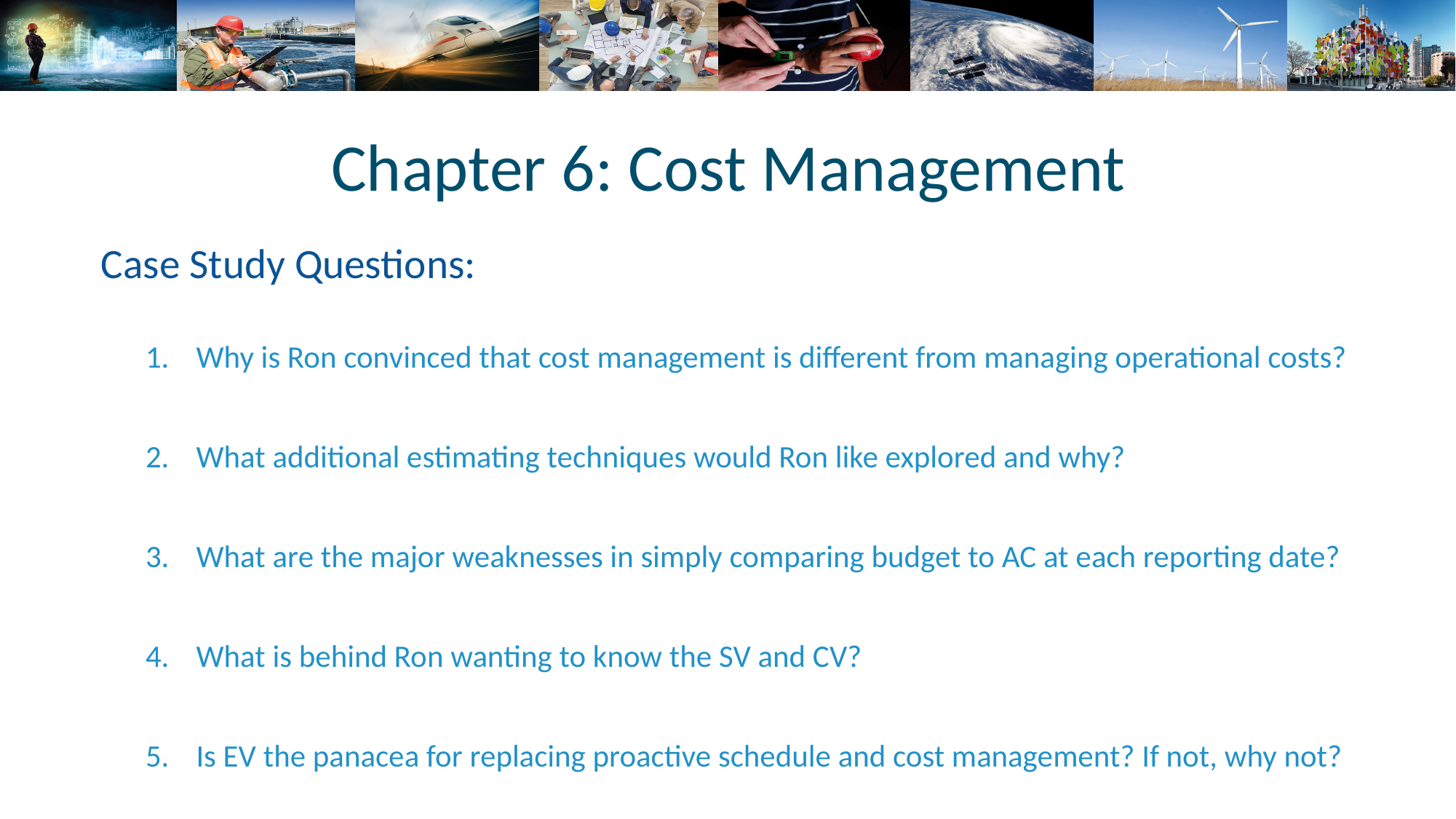

# Chapter 6: Cost Management
Case Study Questions:

Why is Ron convinced that cost management is different from managing operational costs?

What additional estimating techniques would Ron like explored and why?

What are the major weaknesses in simply comparing budget to AC at each reporting date?

What is behind Ron wanting to know the SV and CV?

Is EV the panacea for replacing proactive schedule and cost management? If not, why not?